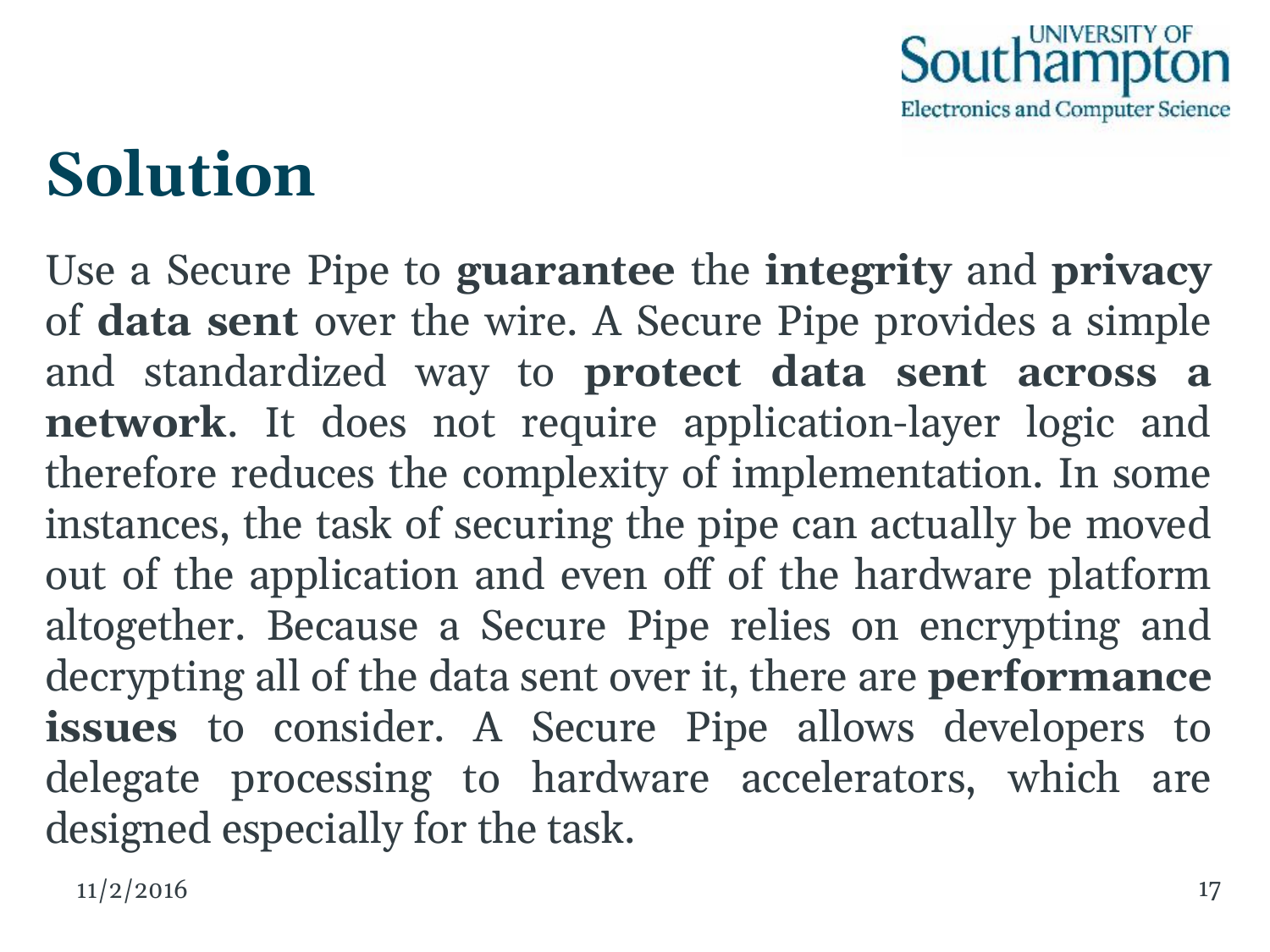

# Solution
Use a Secure Pipe to guarantee the integrity and privacy of data sent over the wire. A Secure Pipe provides a simple and standardized way to protect data sent across a network. It does not require application-layer logic and therefore reduces the complexity of implementation. In some instances, the task of securing the pipe can actually be moved out of the application and even off of the hardware platform altogether. Because a Secure Pipe relies on encrypting and decrypting all of the data sent over it, there are performance issues to consider. A Secure Pipe allows developers to delegate processing to hardware accelerators, which are designed especially for the task.
17
11/2/2016